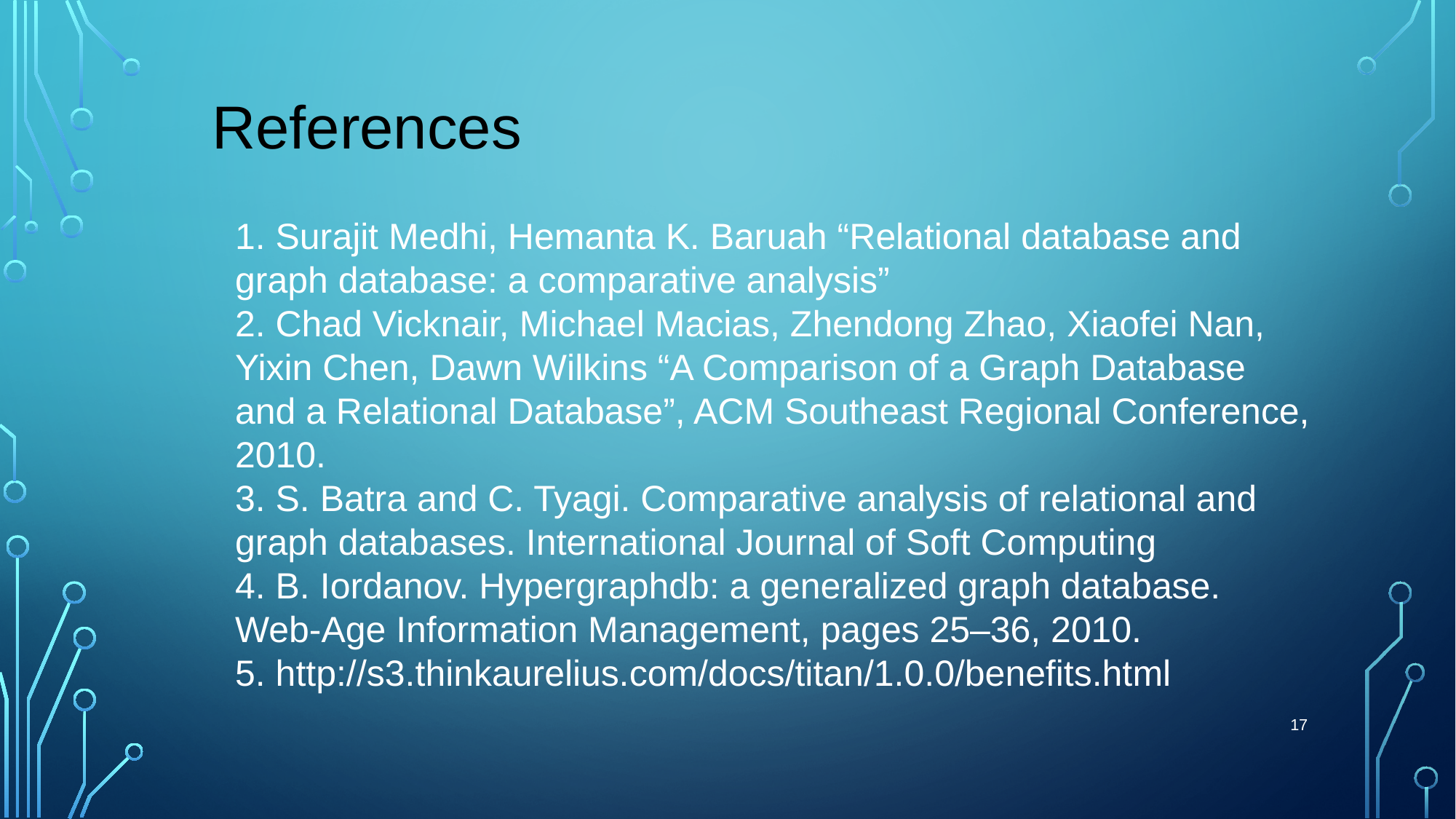

References
1. Surajit Medhi, Hemanta K. Baruah “Relational database and graph database: a comparative analysis”
2. Chad Vicknair, Michael Macias, Zhendong Zhao, Xiaofei Nan, Yixin Chen, Dawn Wilkins “A Comparison of a Graph Database and a Relational Database”, ACM Southeast Regional Conference, 2010.
3. S. Batra and C. Tyagi. Comparative analysis of relational and graph databases. International Journal of Soft Computing
4. B. Iordanov. Hypergraphdb: a generalized graph database. Web-Age Information Management, pages 25–36, 2010.
5. http://s3.thinkaurelius.com/docs/titan/1.0.0/benefits.html
17